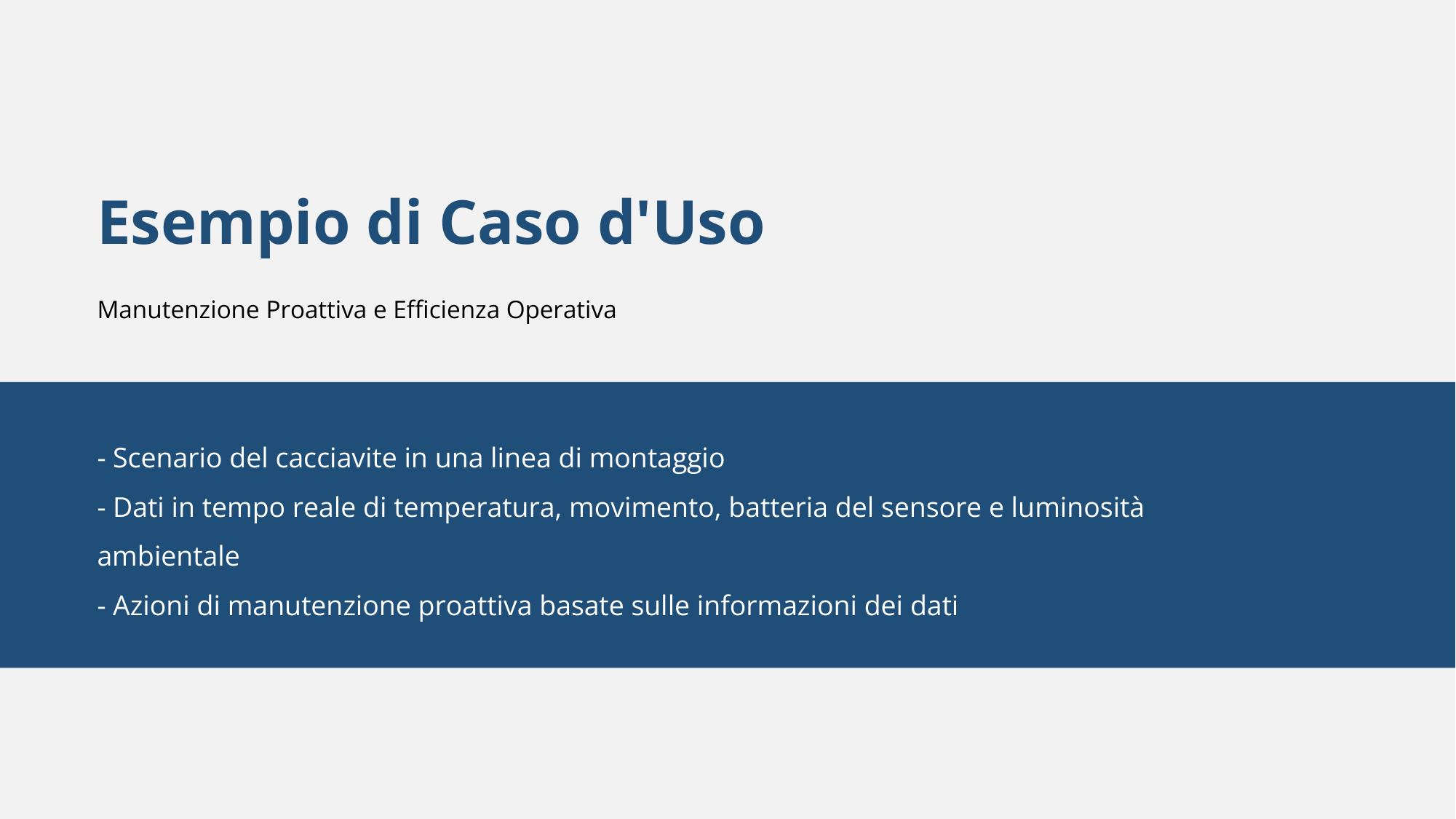

Esempio di Caso d'Uso
Manutenzione Proattiva e Efficienza Operativa

- Scenario del cacciavite in una linea di montaggio
- Dati in tempo reale di temperatura, movimento, batteria del sensore e luminosità ambientale
- Azioni di manutenzione proattiva basate sulle informazioni dei dati